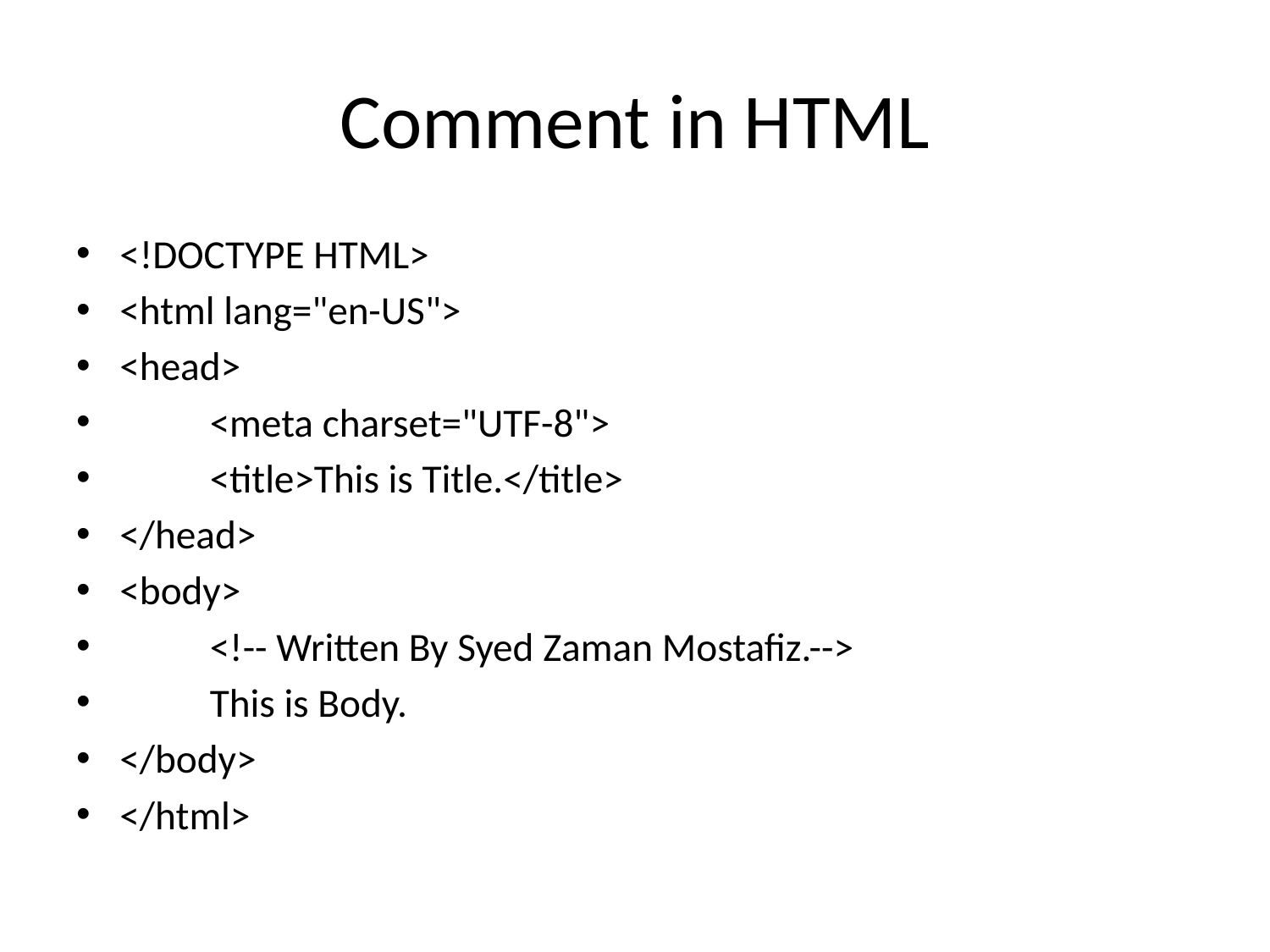

# Comment in HTML
<!DOCTYPE HTML>
<html lang="en-US">
<head>
	<meta charset="UTF-8">
	<title>This is Title.</title>
</head>
<body>
	<!-- Written By Syed Zaman Mostafiz.-->
	This is Body.
</body>
</html>